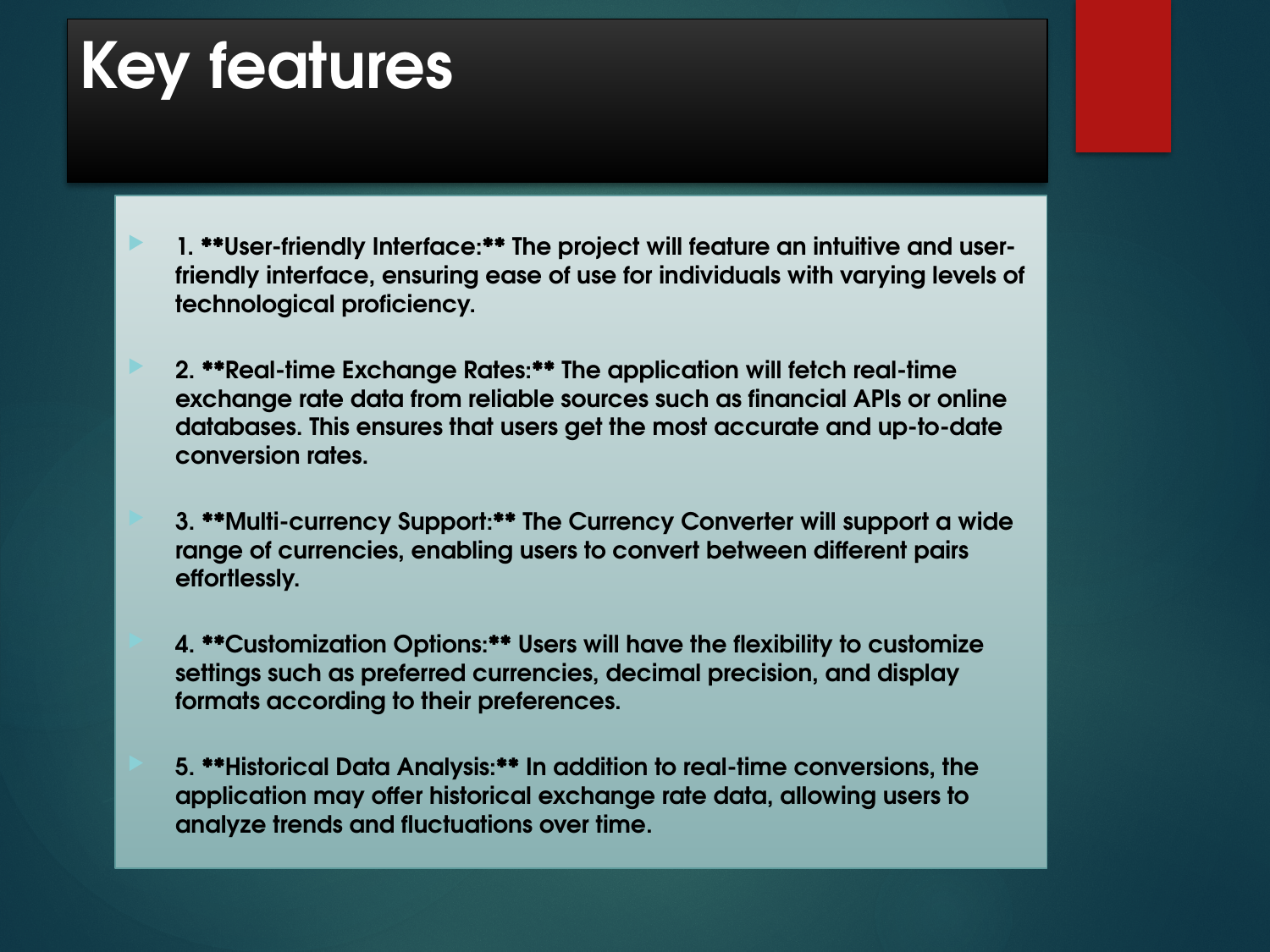

# Key features

1. **User-friendly Interface:** The project will feature an intuitive and user-friendly interface, ensuring ease of use for individuals with varying levels of technological proficiency.

2. **Real-time Exchange Rates:** The application will fetch real-time exchange rate data from reliable sources such as financial APIs or online databases. This ensures that users get the most accurate and up-to-date conversion rates.

3. **Multi-currency Support:** The Currency Converter will support a wide range of currencies, enabling users to convert between different pairs effortlessly.

4. **Customization Options:** Users will have the flexibility to customize settings such as preferred currencies, decimal precision, and display formats according to their preferences.

5. **Historical Data Analysis:** In addition to real-time conversions, the application may offer historical exchange rate data, allowing users to analyze trends and fluctuations over time.